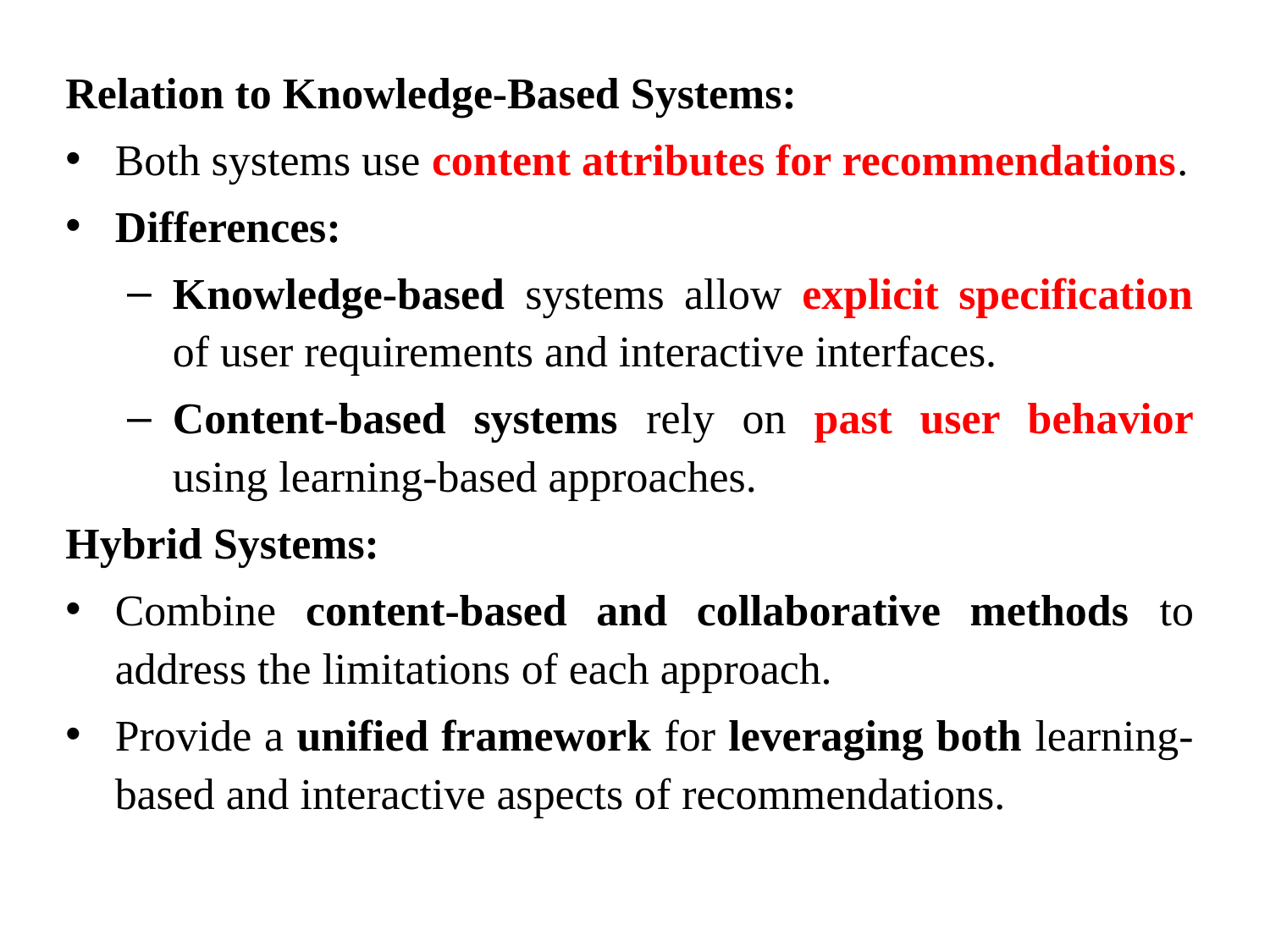

Relation to Knowledge-Based Systems:
Both systems use content attributes for recommendations.
Differences:
Knowledge-based systems allow explicit specification of user requirements and interactive interfaces.
Content-based systems rely on past user behavior using learning-based approaches.
Hybrid Systems:
Combine content-based and collaborative methods to address the limitations of each approach.
Provide a unified framework for leveraging both learning-based and interactive aspects of recommendations.